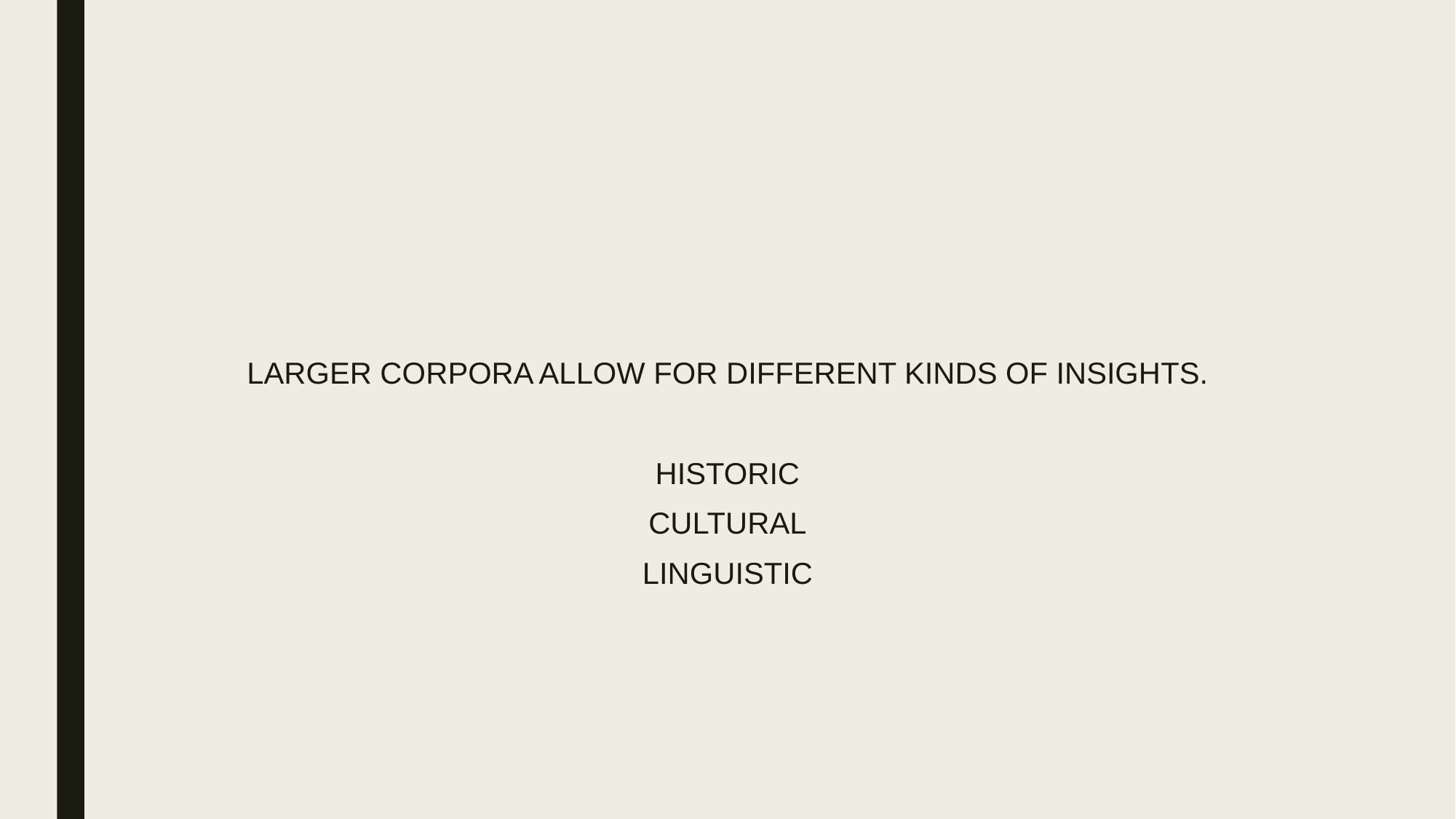

LARGER CORPORA ALLOW FOR DIFFERENT KINDS OF INSIGHTS.

HISTORIC
CULTURAL
LINGUISTIC